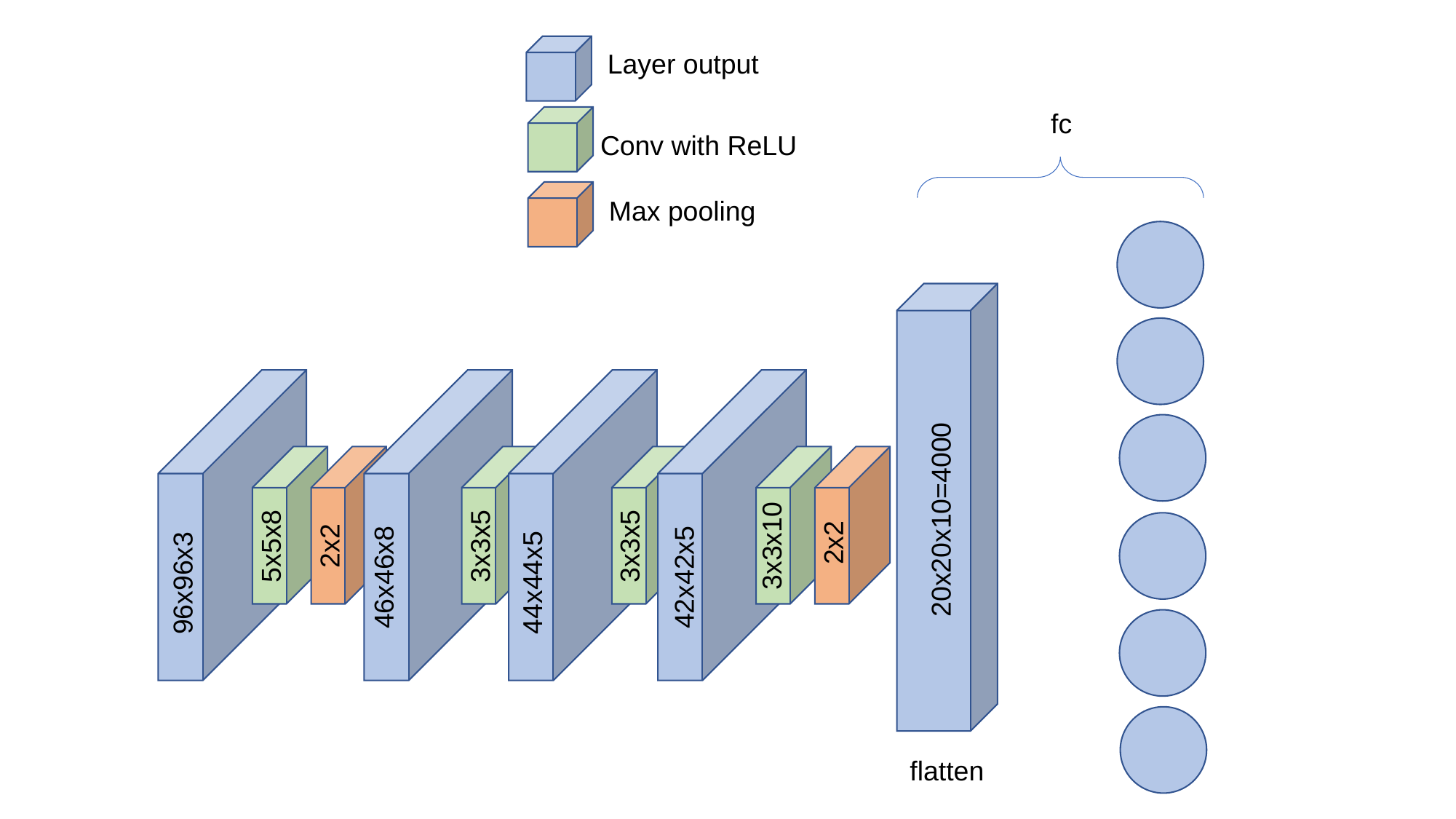

Layer output
fc

Conv with ReLU

Max pooling

20x20x10=4000
2x2
5x5x8
2x2
3x3x5
3x3x10
3x3x5
42x42x5
46x46x8
44x44x5
96x96x3
flatten